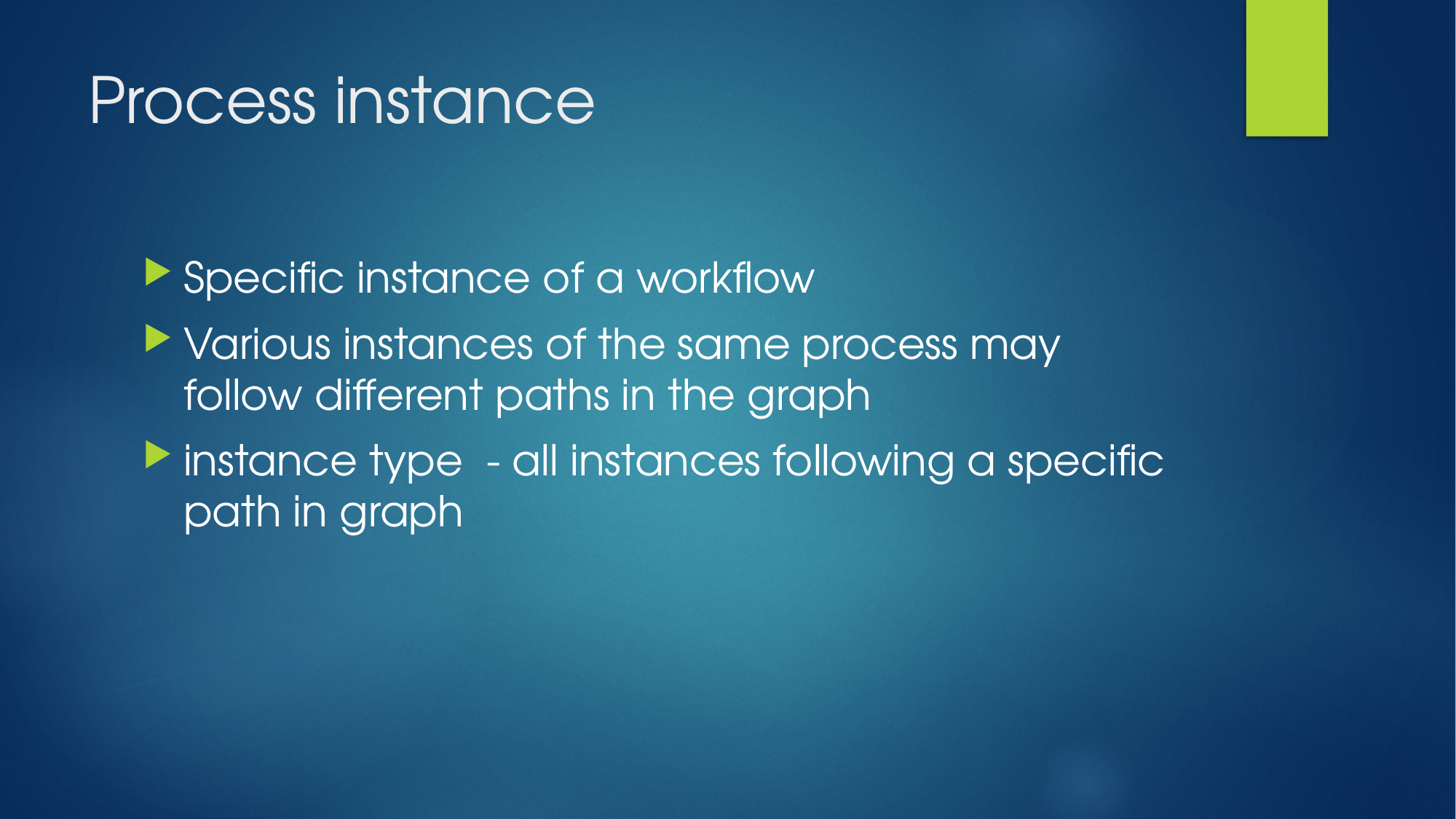

# Process instance
Specific instance of a workflow
Various instances of the same process may follow different paths in the graph
instance type  - all instances following a specific path in graph